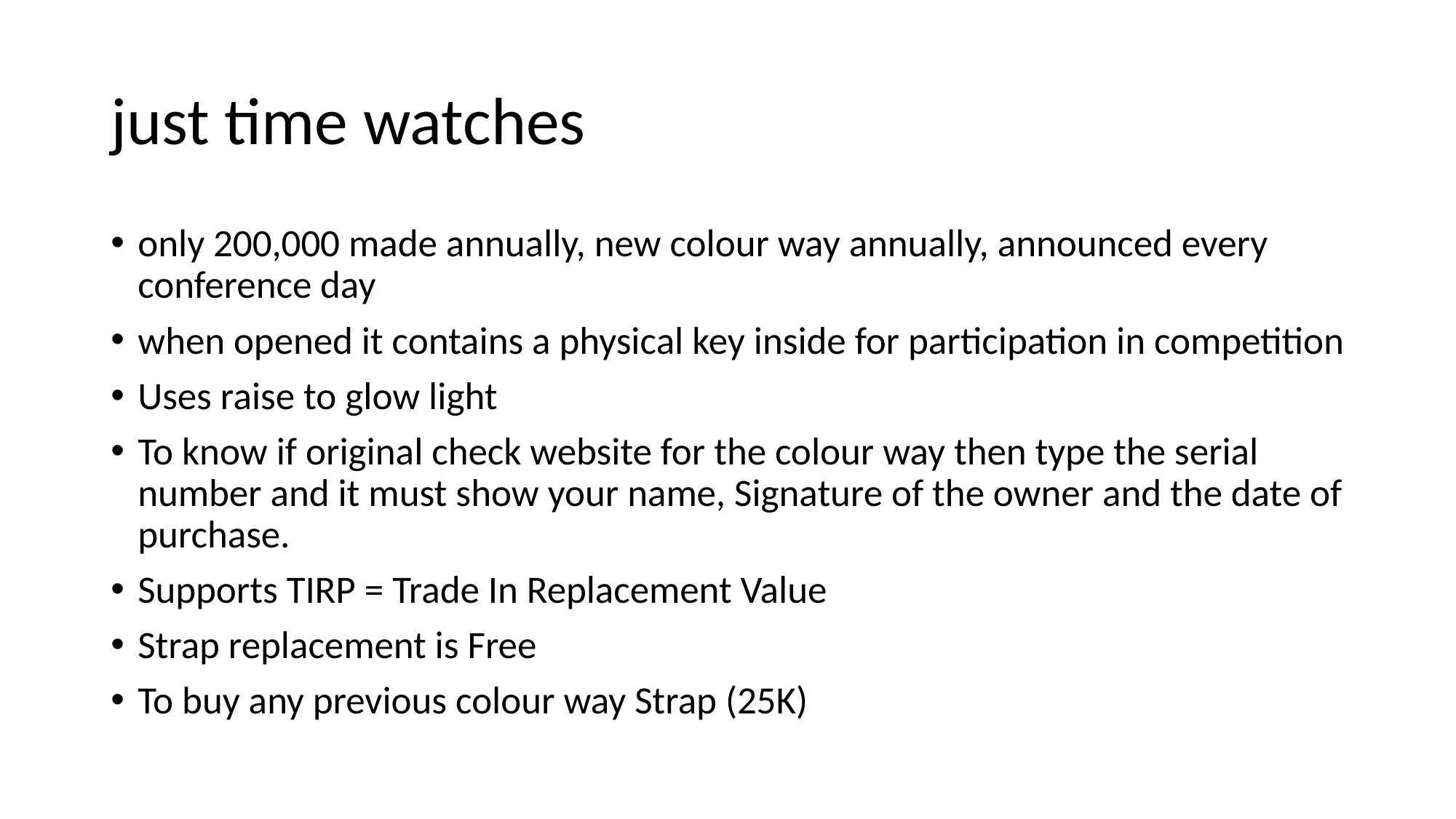

# just time watches
only 200,000 made annually, new colour way annually, announced every conference day
when opened it contains a physical key inside for participation in competition
Uses raise to glow light
To know if original check website for the colour way then type the serial number and it must show your name, Signature of the owner and the date of purchase.
Supports TIRP = Trade In Replacement Value
Strap replacement is Free
To buy any previous colour way Strap (25K)